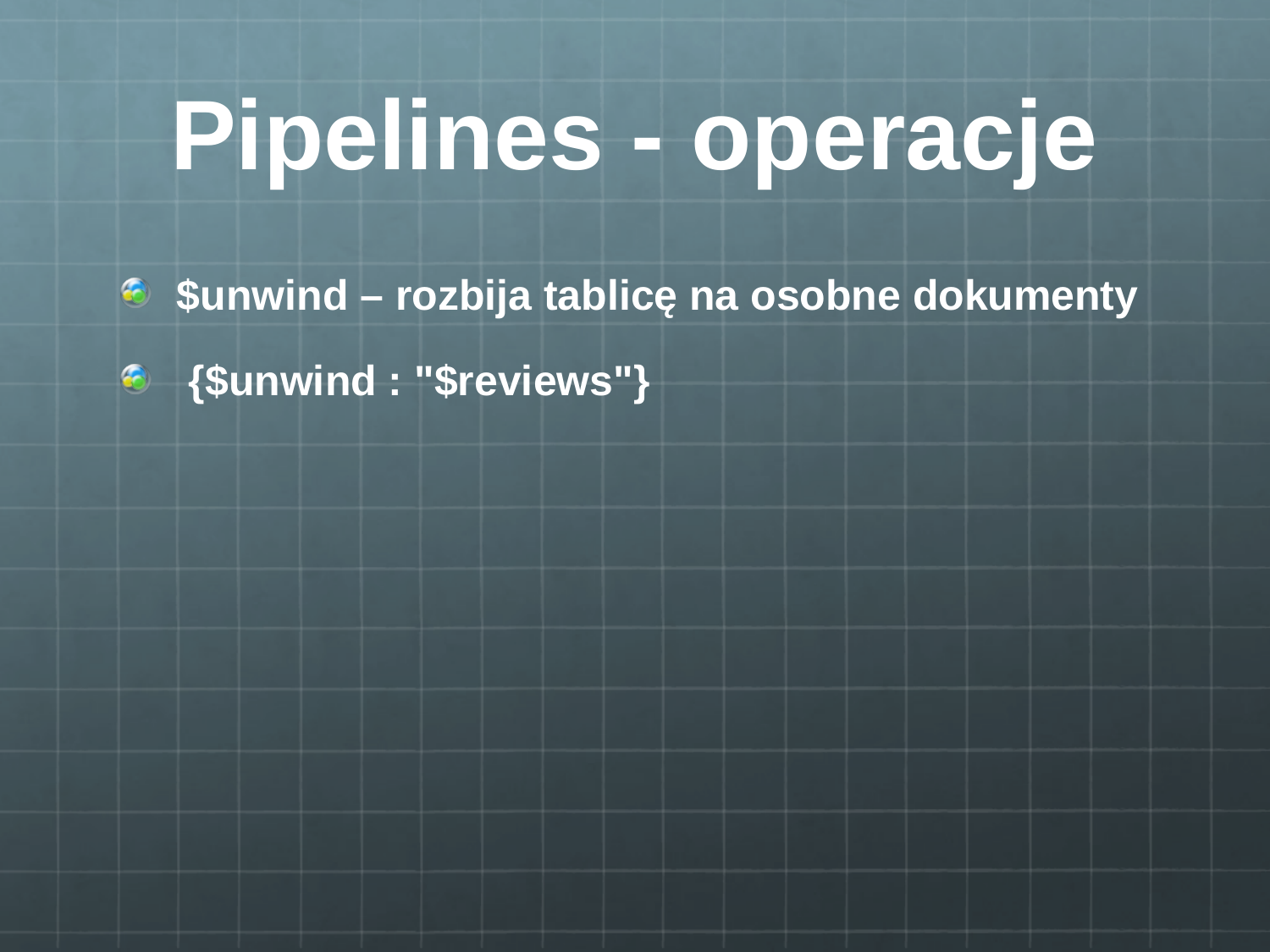

# Pipelines - operacje
$unwind – rozbija tablicę na osobne dokumenty
 {$unwind : "$reviews"}